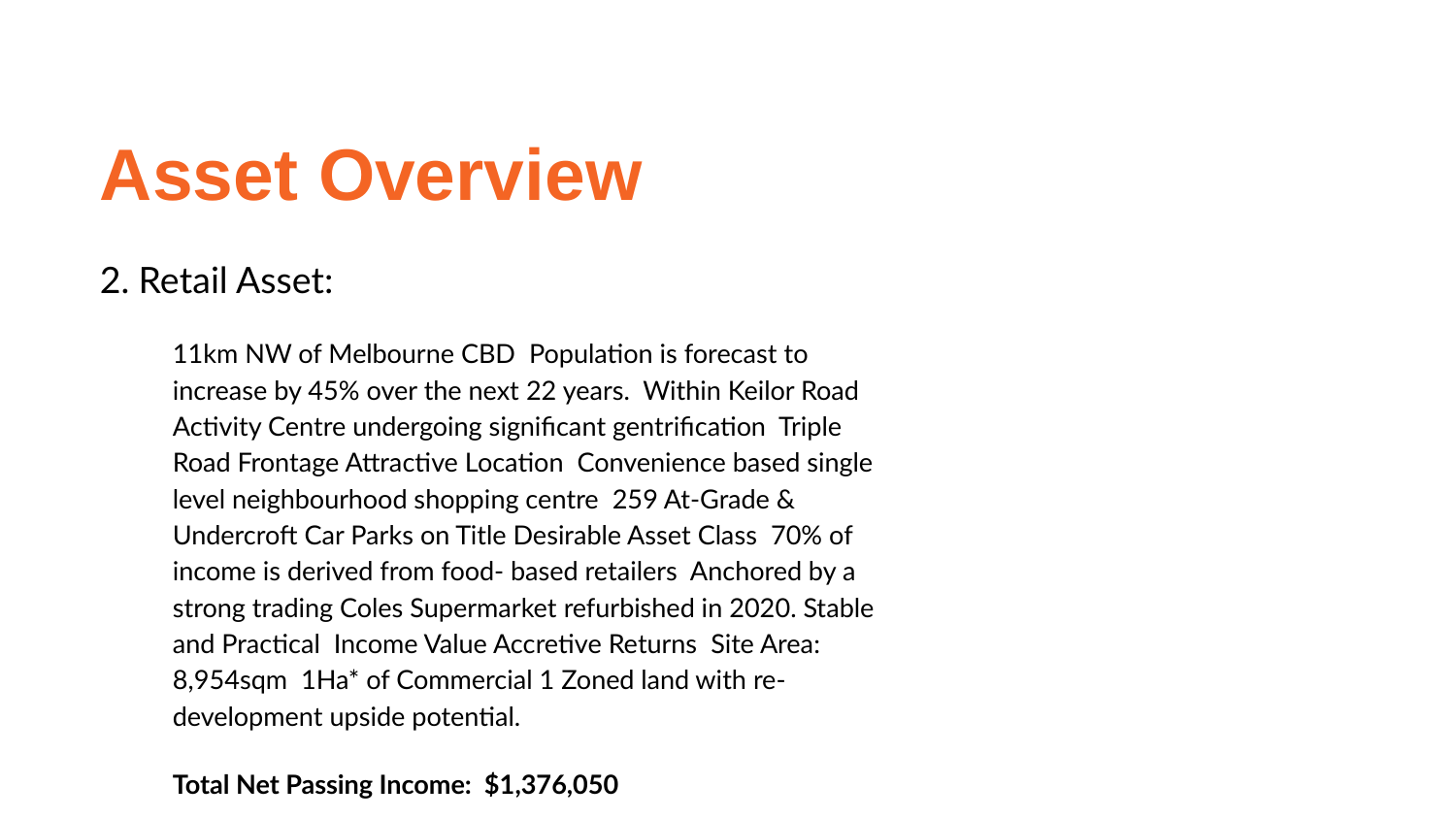

Asset Overview
2. Retail Asset:
11km NW of Melbourne CBD  Population is forecast to increase by 45% over the next 22 years.  Within Keilor Road Activity Centre undergoing significant gentrification  Triple Road Frontage Attractive Location  Convenience based single level neighbourhood shopping centre  259 At‐Grade & Undercroft Car Parks on Title Desirable Asset Class  70% of income is derived from food‐ based retailers  Anchored by a strong trading Coles Supermarket refurbished in 2020. Stable and Practical  Income Value Accretive Returns  Site Area: 8,954sqm  1Ha* of Commercial 1 Zoned land with re‐ development upside potential.
Total Net Passing Income:  $1,376,050